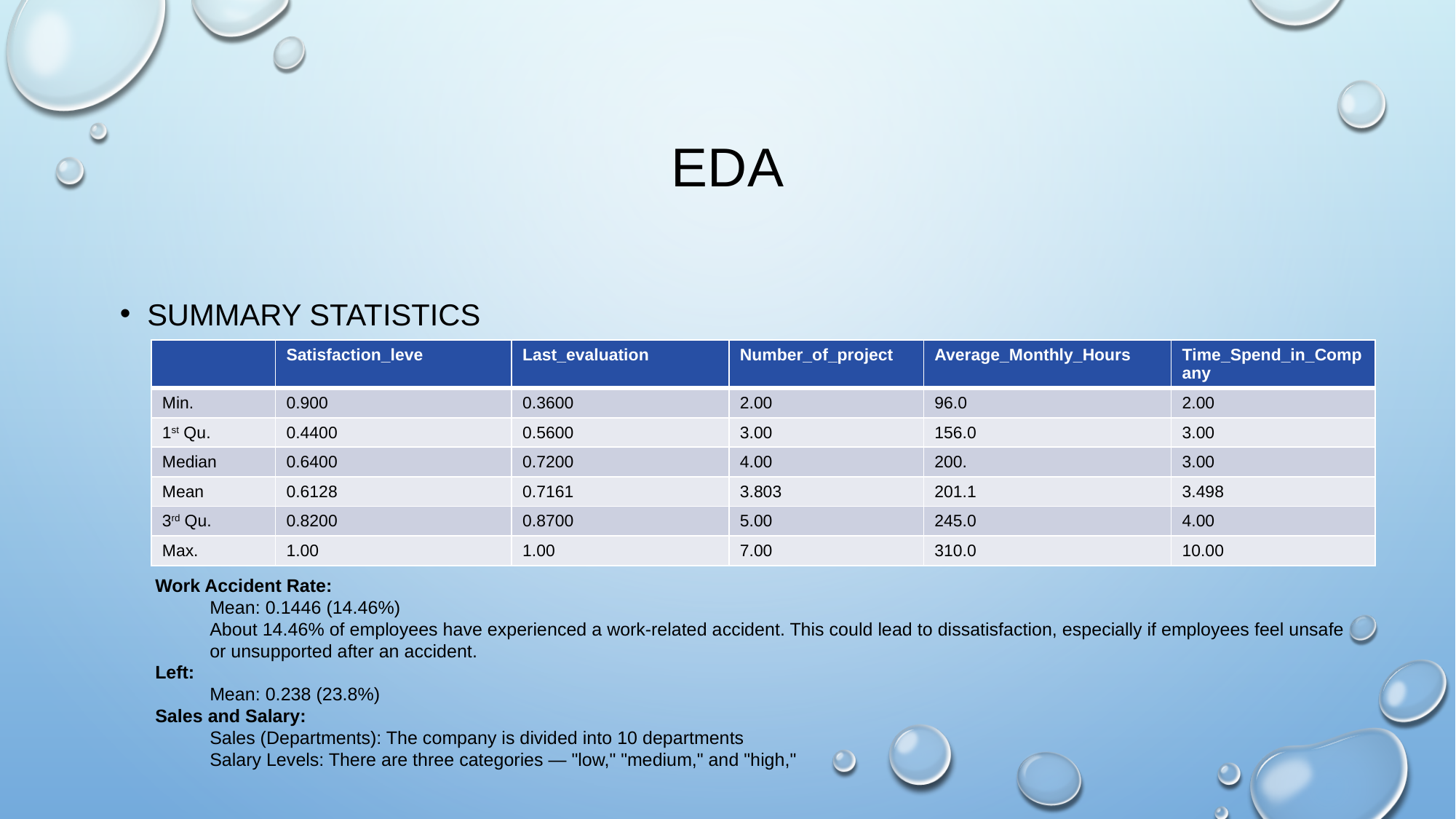

# EDA
Summary Statistics
|  | Satisfaction\_leve | Last\_evaluation | Number\_of\_project | Average\_Monthly\_Hours | Time\_Spend\_in\_Company |
| --- | --- | --- | --- | --- | --- |
| Min. | 0.900 | 0.3600 | 2.00 | 96.0 | 2.00 |
| 1st Qu. | 0.4400 | 0.5600 | 3.00 | 156.0 | 3.00 |
| Median | 0.6400 | 0.7200 | 4.00 | 200. | 3.00 |
| Mean | 0.6128 | 0.7161 | 3.803 | 201.1 | 3.498 |
| 3rd Qu. | 0.8200 | 0.8700 | 5.00 | 245.0 | 4.00 |
| Max. | 1.00 | 1.00 | 7.00 | 310.0 | 10.00 |
Work Accident Rate:
Mean: 0.1446 (14.46%)
About 14.46% of employees have experienced a work-related accident. This could lead to dissatisfaction, especially if employees feel unsafe or unsupported after an accident.
Left:
Mean: 0.238 (23.8%)
Sales and Salary:
Sales (Departments): The company is divided into 10 departments
	Salary Levels: There are three categories — "low," "medium," and "high,"